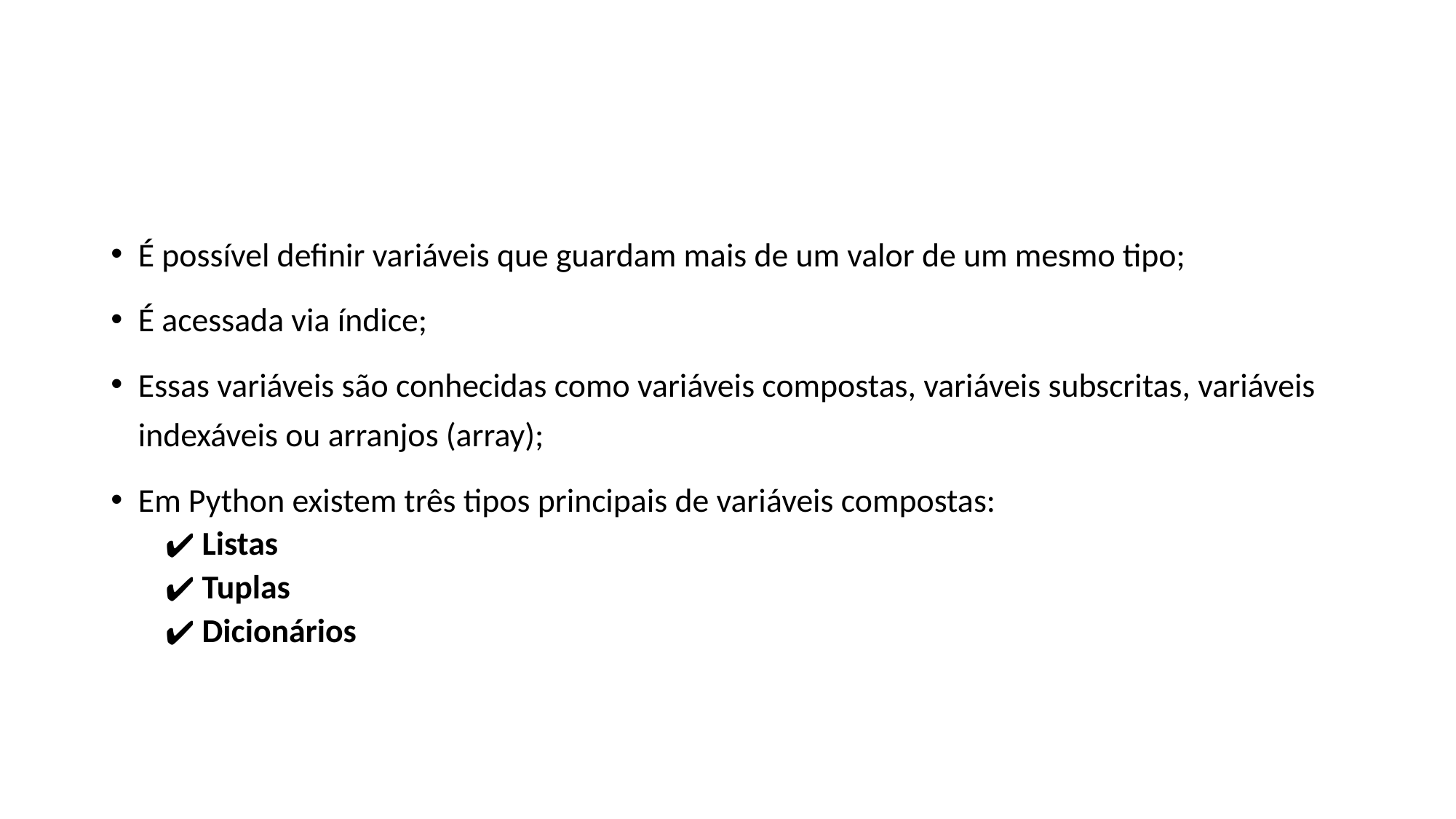

#
É possível definir variáveis que guardam mais de um valor de um mesmo tipo;
É acessada via índice;
Essas variáveis são conhecidas como variáveis compostas, variáveis subscritas, variáveis indexáveis ou arranjos (array);
Em Python existem três tipos principais de variáveis compostas:
 Listas
 Tuplas
 Dicionários